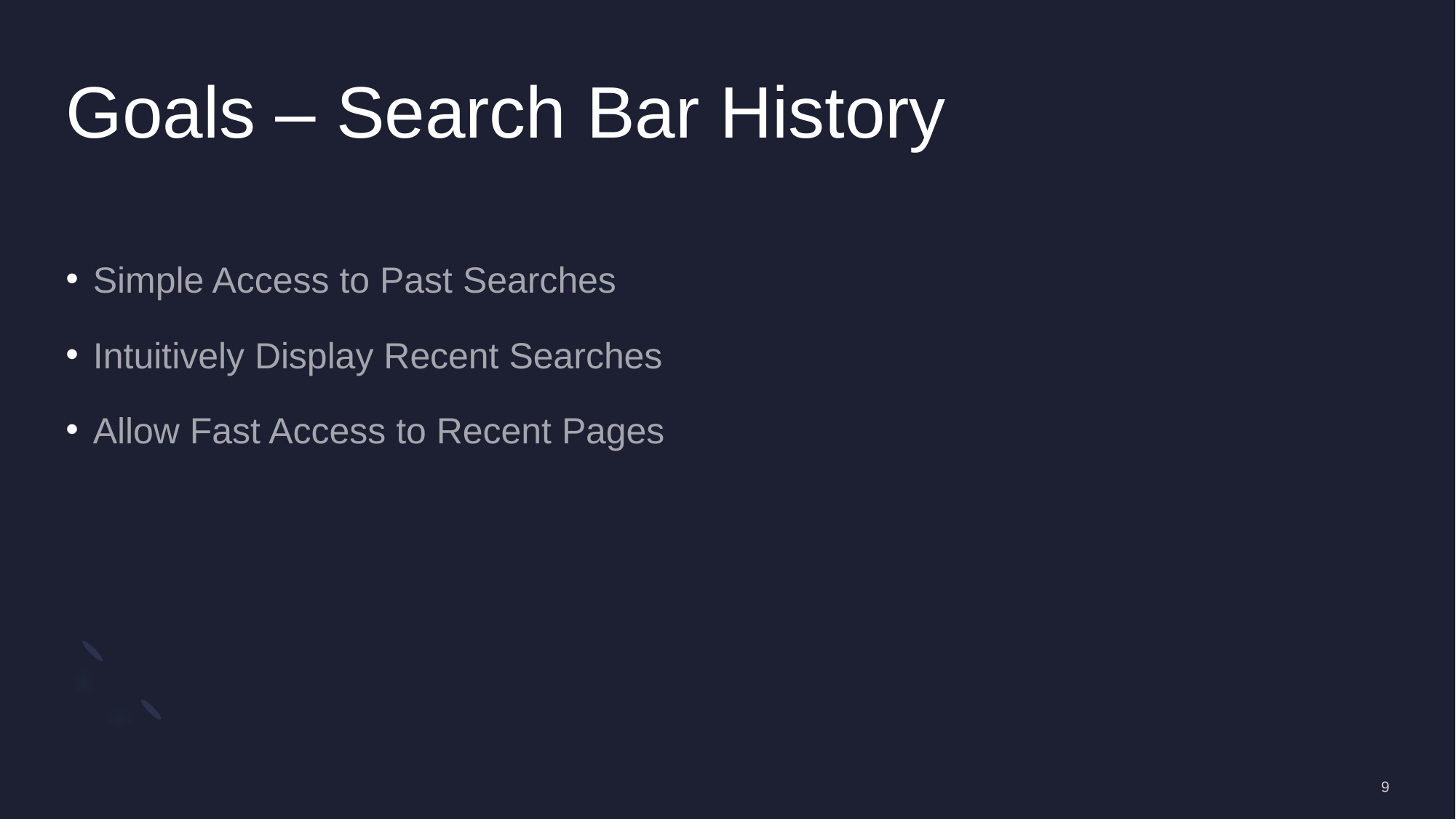

# Goals – Search Bar History
Simple Access to Past Searches
Intuitively Display Recent Searches
Allow Fast Access to Recent Pages

9